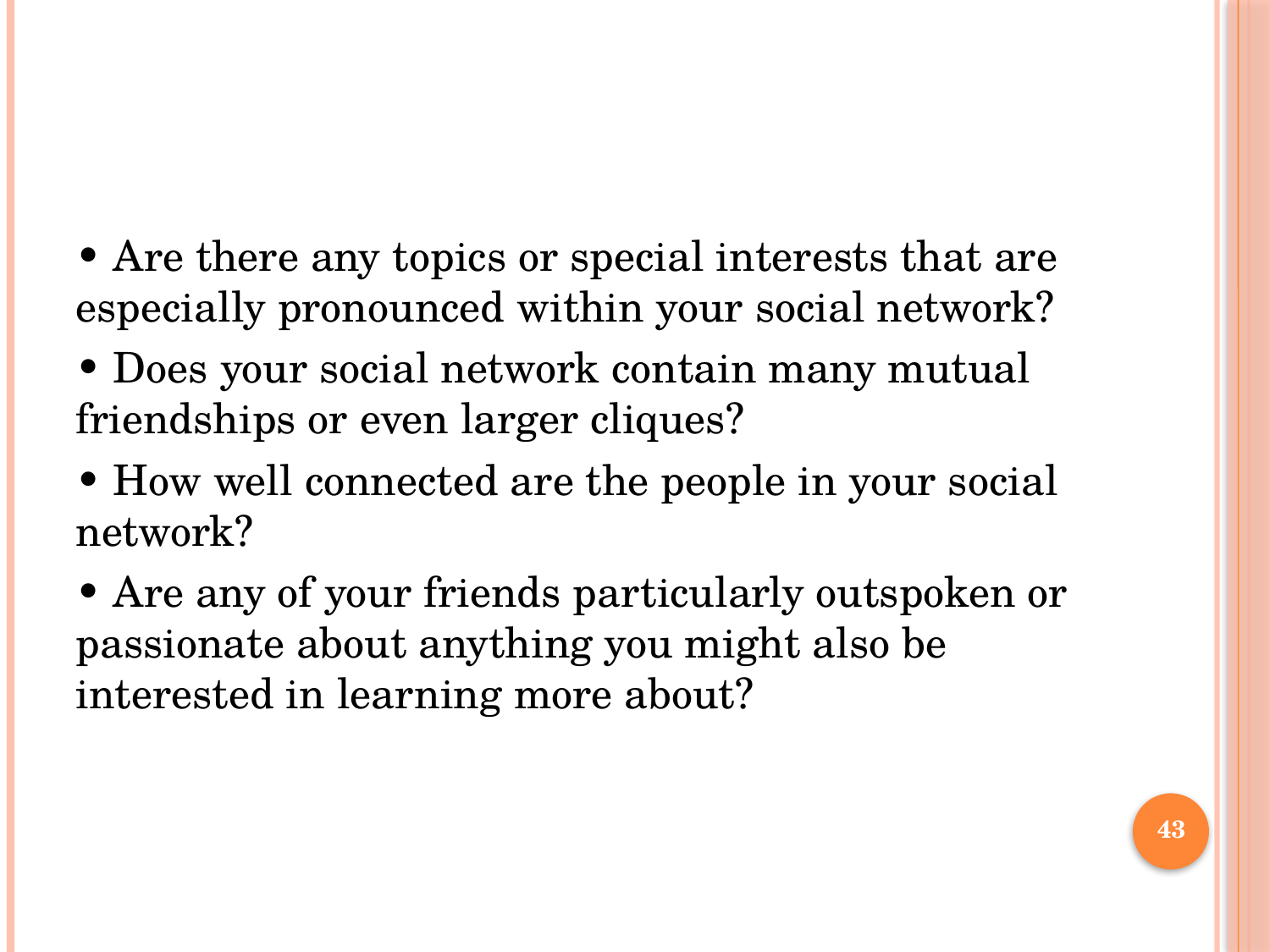

#
• Are there any topics or special interests that are especially pronounced within your social network?
• Does your social network contain many mutual friendships or even larger cliques?
• How well connected are the people in your social network?
• Are any of your friends particularly outspoken or passionate about anything you might also be interested in learning more about?
43